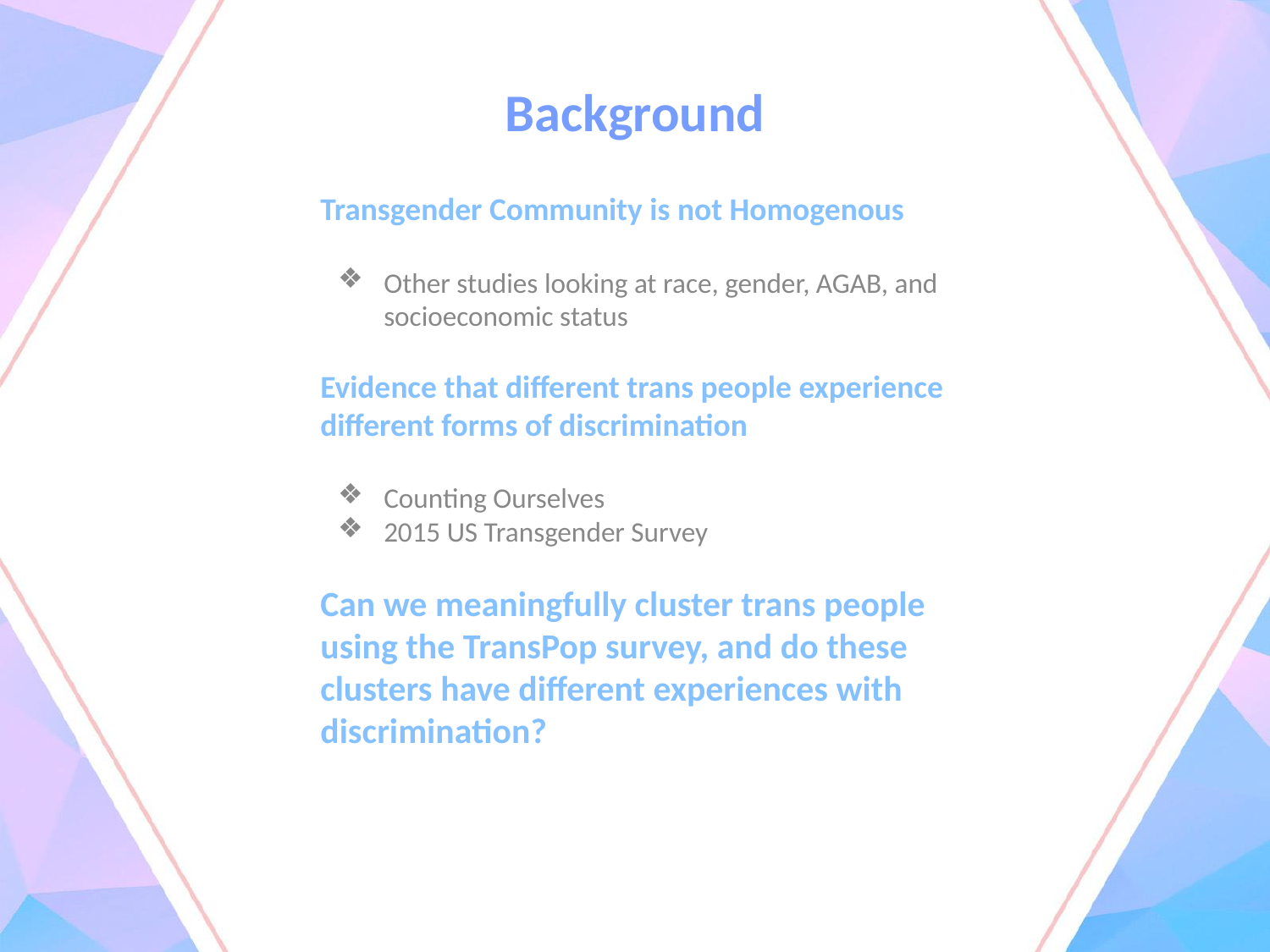

Background
Transgender Community is not Homogenous

Other studies looking at race, gender, AGAB, and socioeconomic status

Evidence that different trans people experience different forms of discrimination

Counting Ourselves
2015 US Transgender Survey

Can we meaningfully cluster trans people using the TransPop survey, and do these clusters have different experiences with discrimination?